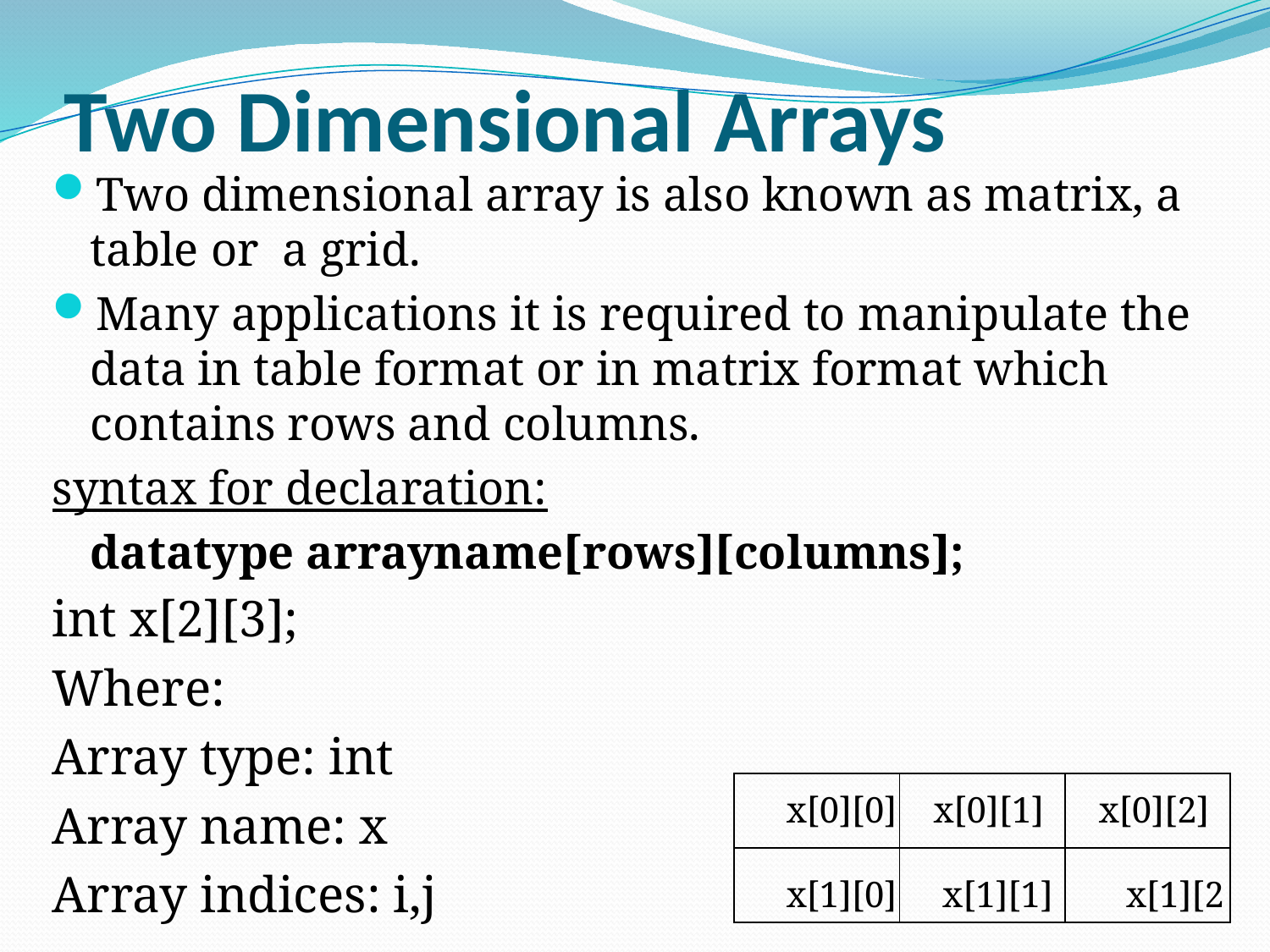

# Two Dimensional Arrays
Two dimensional array is also known as matrix, a table or  a grid.
Many applications it is required to manipulate the data in table format or in matrix format which contains rows and columns.
syntax for declaration:
	datatype arrayname[rows][columns];
int x[2][3];
Where:
Array type: int
Array name: x
Array indices: i,j

|  |  |  |
| --- | --- | --- |
|  |  |  |
x[0][0]    x[0][1]      x[0][2]

x[1][0]     x[1][1]        x[1][2